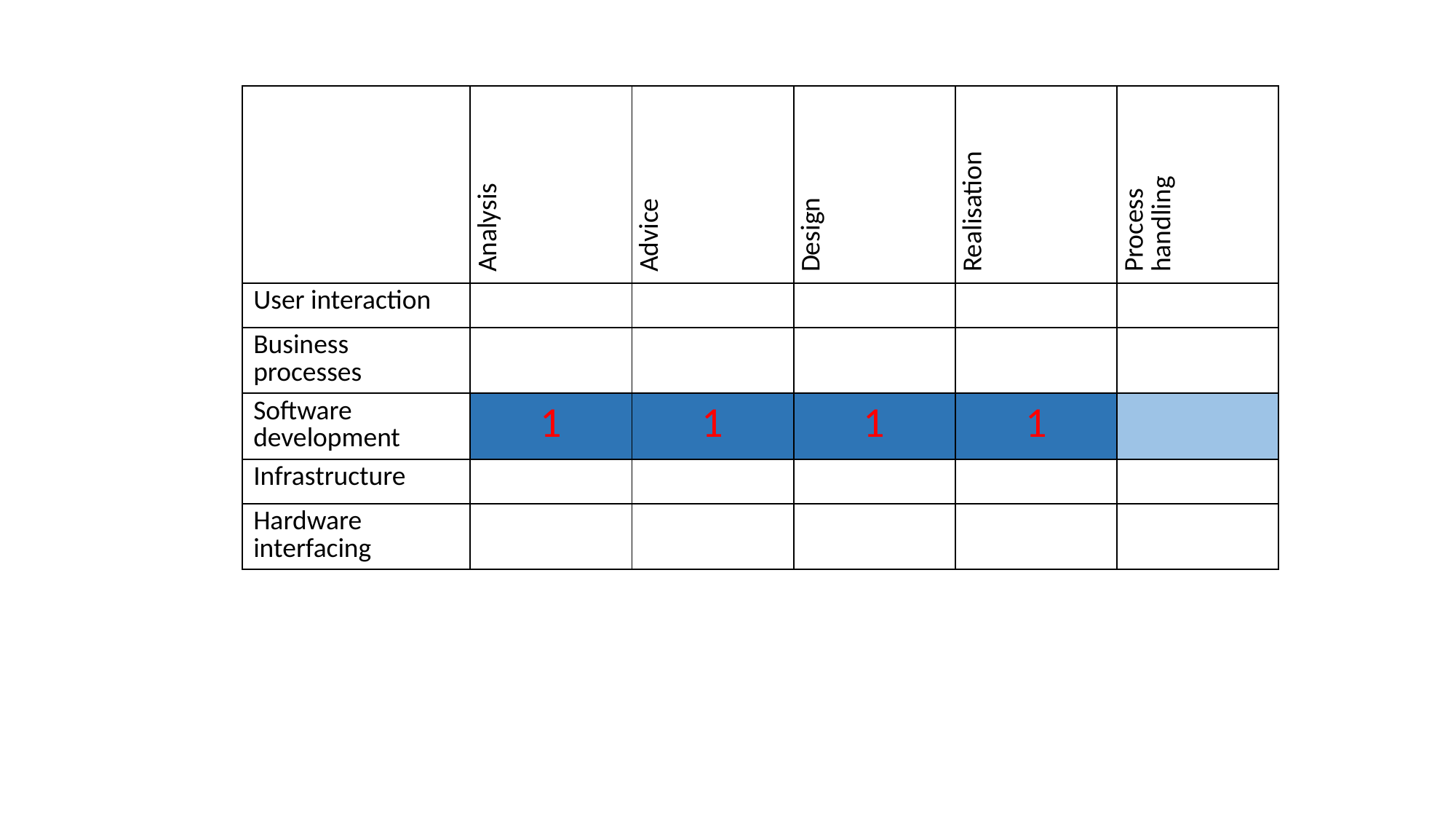

|  | Analysis | Advice | Design | Realisation | Process handling |
| --- | --- | --- | --- | --- | --- |
| User interaction |  |  |  |  |  |
| Business processes |  |  |  |  |  |
| Software development | 1 | 1 | 1 | 1 |  |
| Infrastructure |  |  |  |  |  |
| Hardware interfacing |  |  |  |  |  |